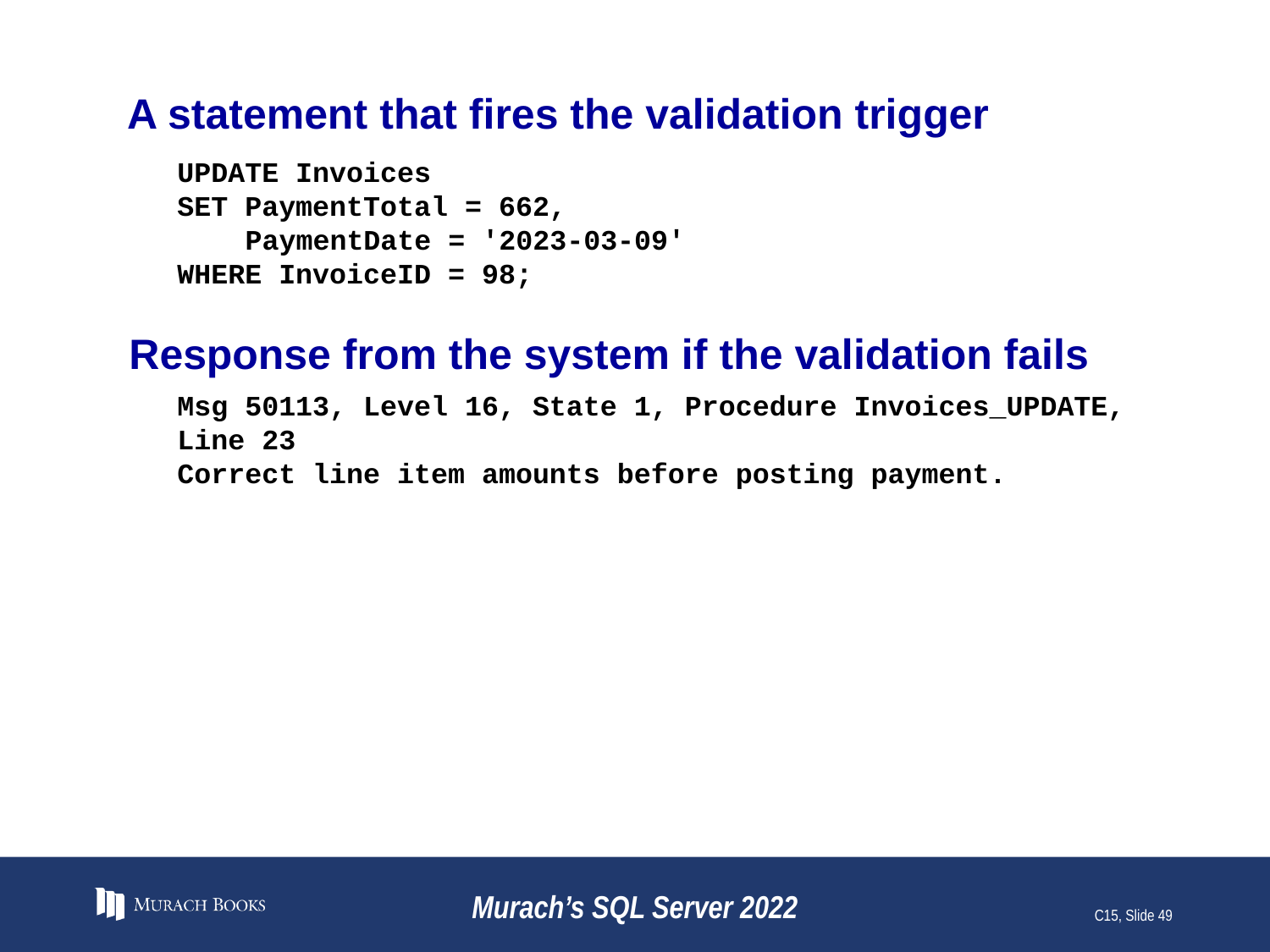

# A statement that fires the validation trigger
UPDATE Invoices
SET PaymentTotal = 662,
    PaymentDate = '2023-03-09'
WHERE InvoiceID = 98;
Response from the system if the validation fails
Msg 50113, Level 16, State 1, Procedure Invoices_UPDATE, Line 23
Correct line item amounts before posting payment.

Murach’s SQL Server 2022

C15, Slide 49